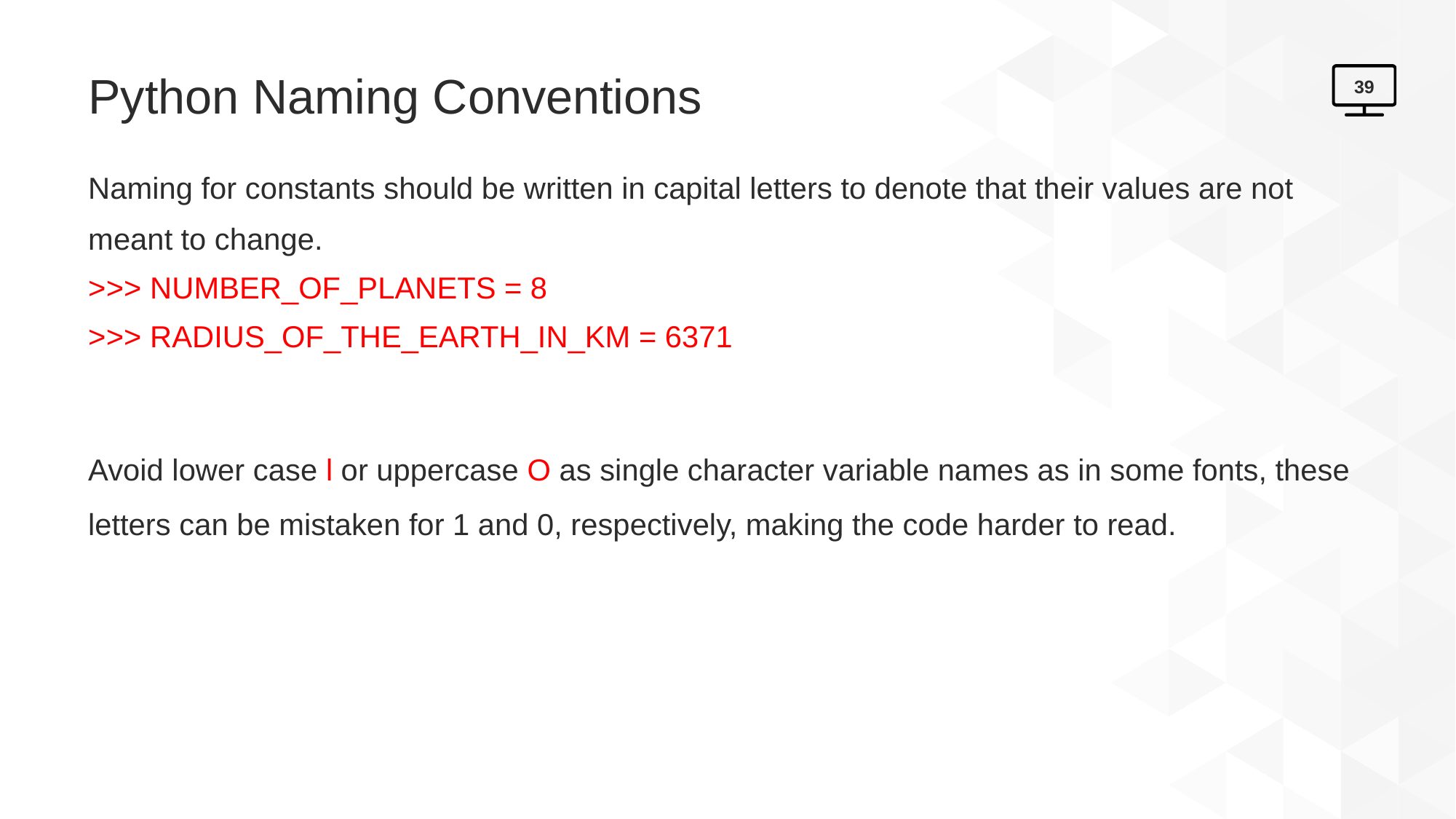

# Python Naming Conventions
39
Naming for constants should be written in capital letters to denote that their values are not meant to change.
>>> NUMBER_OF_PLANETS = 8
>>> RADIUS_OF_THE_EARTH_IN_KM = 6371

Avoid lower case l or uppercase O as single character variable names as in some fonts, these letters can be mistaken for 1 and 0, respectively, making the code harder to read.